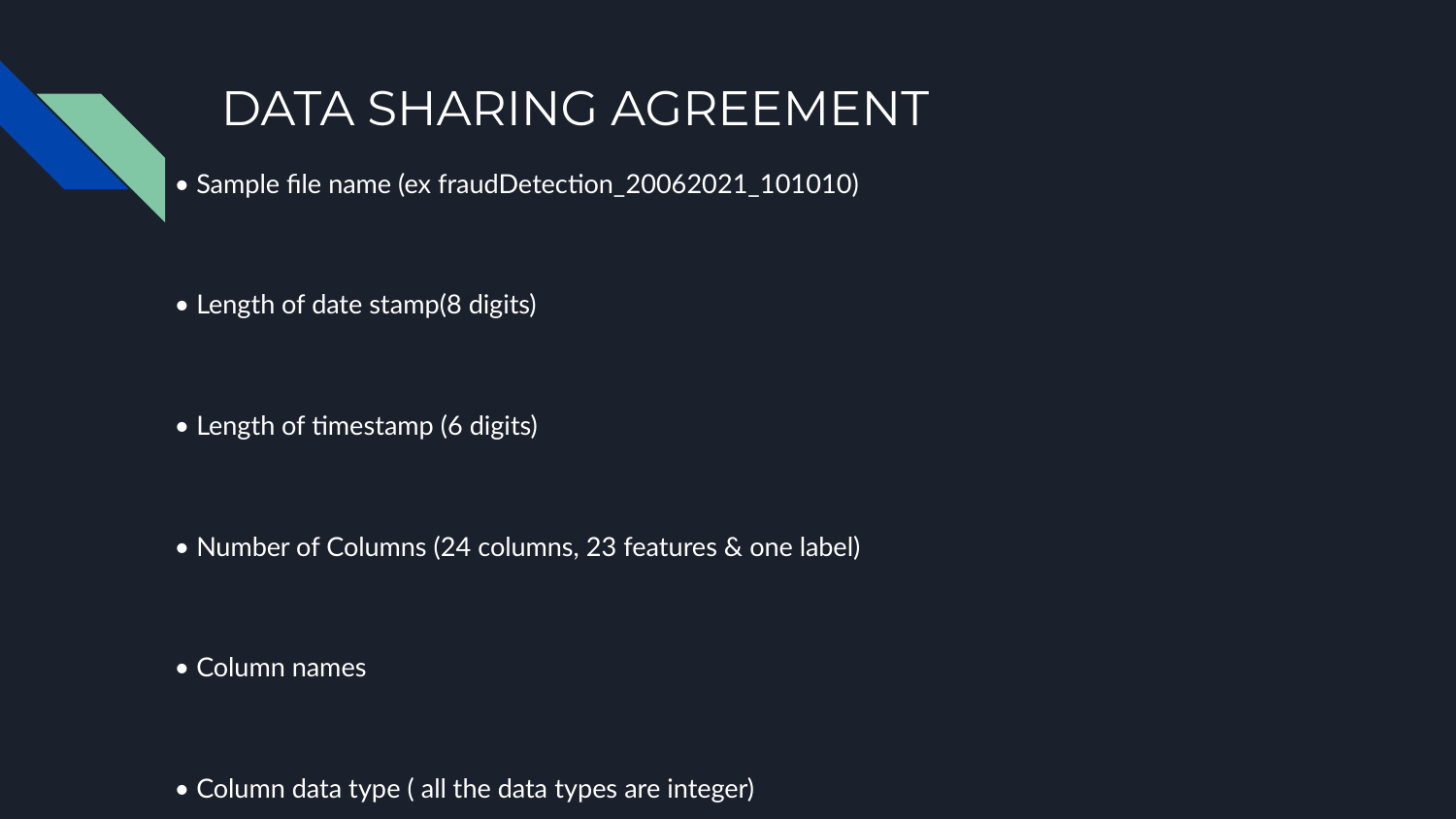

# DATA SHARING AGREEMENT
• Sample file name (ex fraudDetection_20062021_101010)

• Length of date stamp(8 digits)

• Length of timestamp (6 digits)

• Number of Columns (24 columns, 23 features & one label)

• Column names

• Column data type ( all the data types are integer)